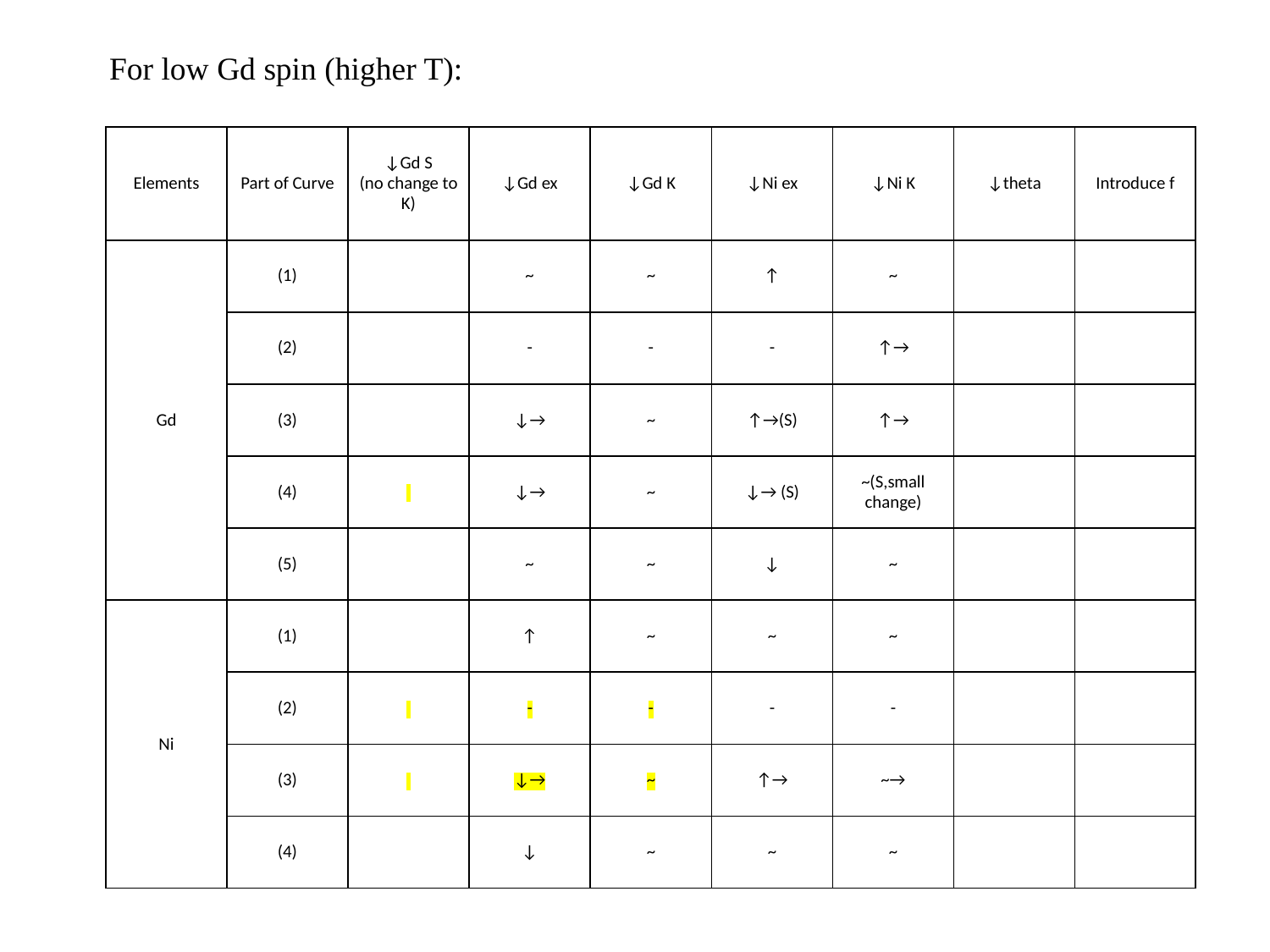

For low Gd spin (higher T):
| Elements | Part of Curve | ↓Gd S (no change to K) | ↓Gd ex | ↓Gd K | ↓Ni ex | ↓Ni K | ↓theta | Introduce f |
| --- | --- | --- | --- | --- | --- | --- | --- | --- |
| Gd | (1) |  | ~ | ~ | ↑ | ~ |  |  |
|  | (2) |  | - | - | - | ↑→ |  |  |
|  | (3) |  | ↓→ | ~ | ↑→(S) | ↑→ |  |  |
|  | (4) |  | ↓→ | ~ | ↓→ (S) | ~(S,small change) |  |  |
|  | (5) |  | ~ | ~ | ↓ | ~ |  |  |
| Ni | (1) |  | ↑ | ~ | ~ | ~ |  |  |
|  | (2) |  | - | - | - | - |  |  |
|  | (3) |  | ↓→ | ~ | ↑→ | ~→ |  |  |
|  | (4) |  | ↓ | ~ | ~ | ~ |  |  |